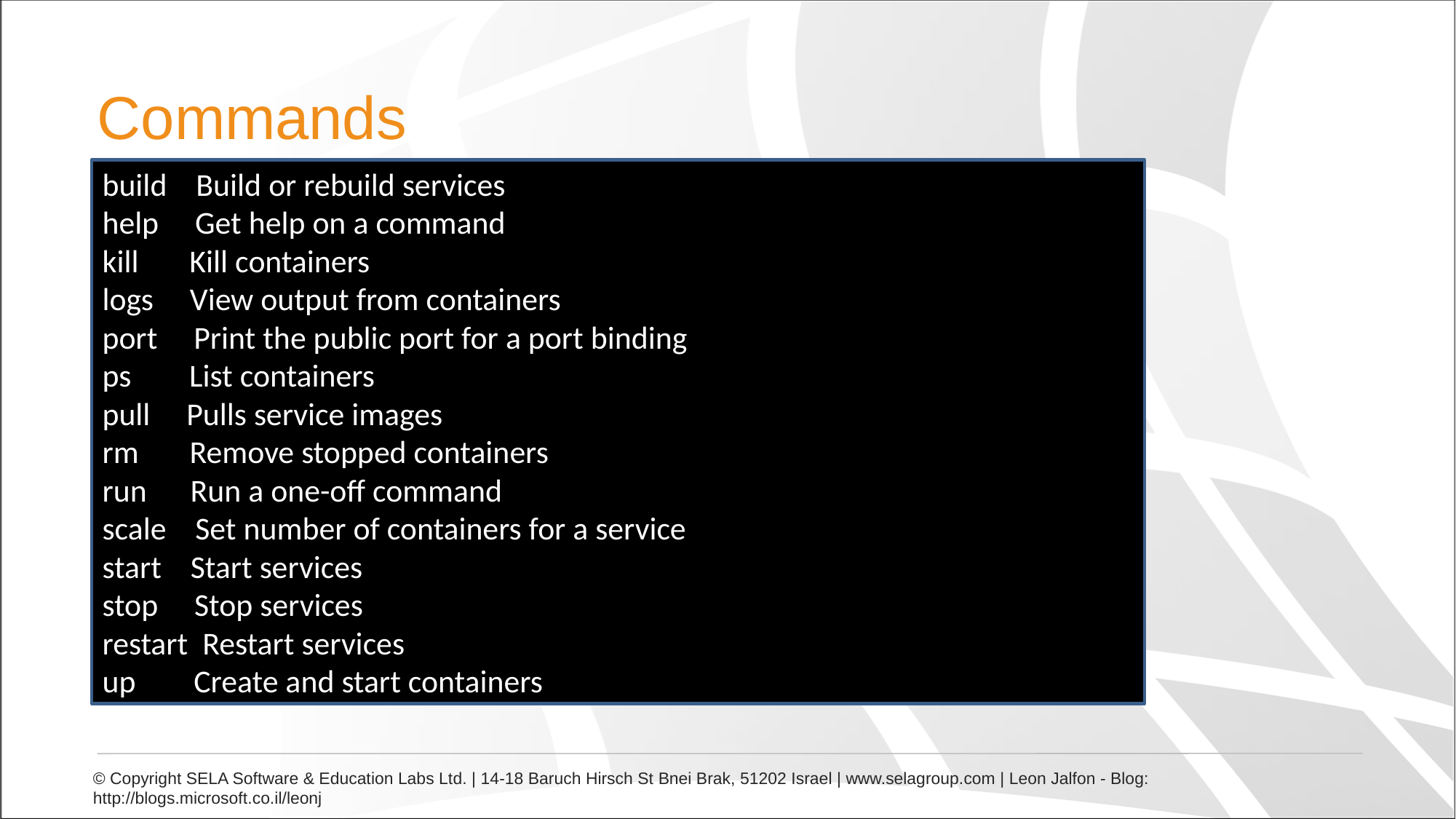

# Commands

build    Build or rebuild services
help     Get help on a command
kill       Kill containers
logs     View output from containers
port     Print the public port for a port binding
ps        List containers
pull     Pulls service images
rm       Remove stopped containers
run      Run a one-off command
scale    Set number of containers for a service
start    Start services
stop     Stop services
restart  Restart services
up        Create and start containers

© Copyright SELA Software & Education Labs Ltd. | 14-18 Baruch Hirsch St Bnei Brak, 51202 Israel | www.selagroup.com | Leon Jalfon - Blog: http://blogs.microsoft.co.il/leonj